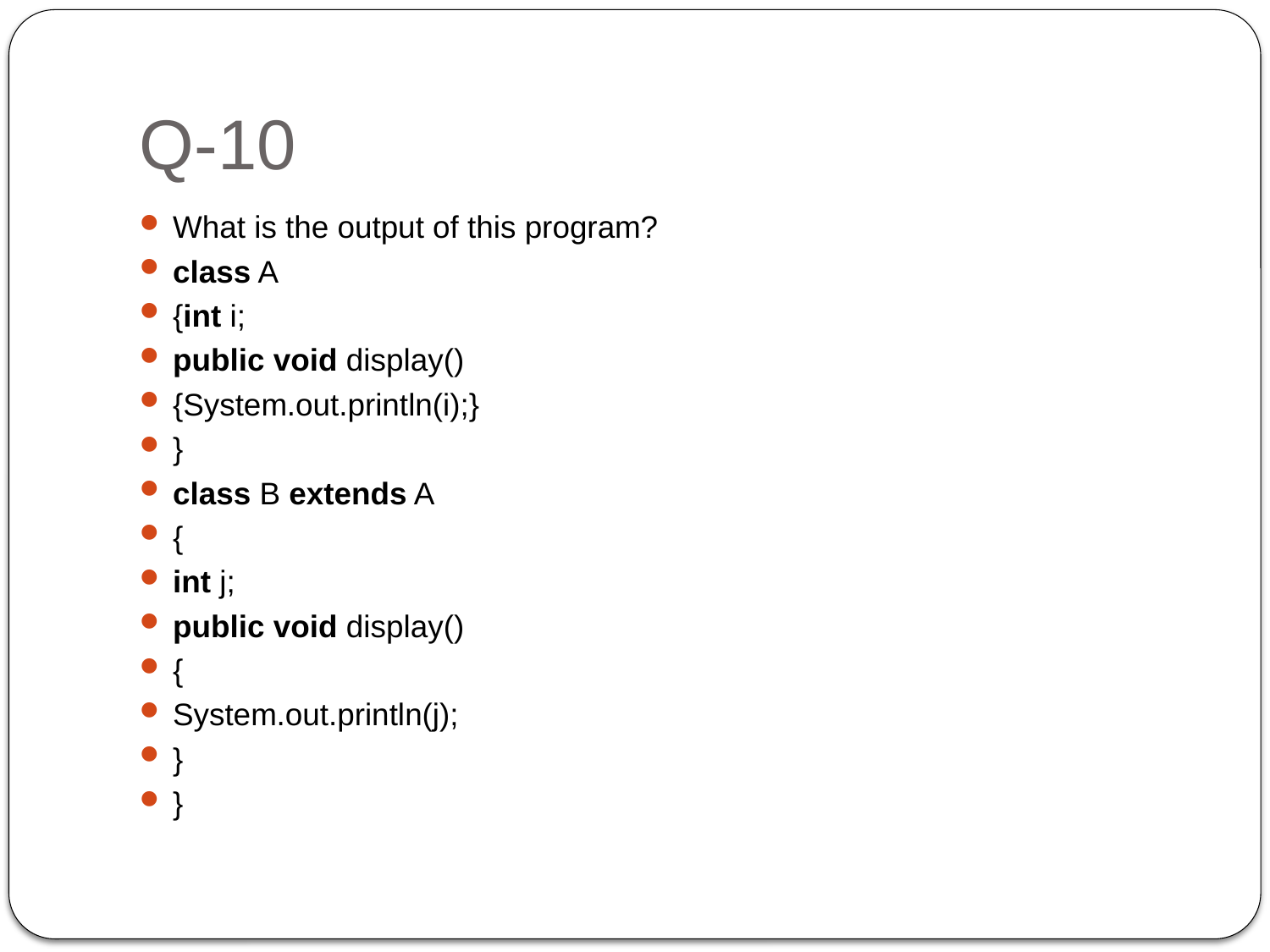

# Q-10
What is the output of this program?
class A
{int i;
public void display()
{System.out.println(i);}
}
class B extends A
{
int j;
public void display()
{
System.out.println(j);
}
}